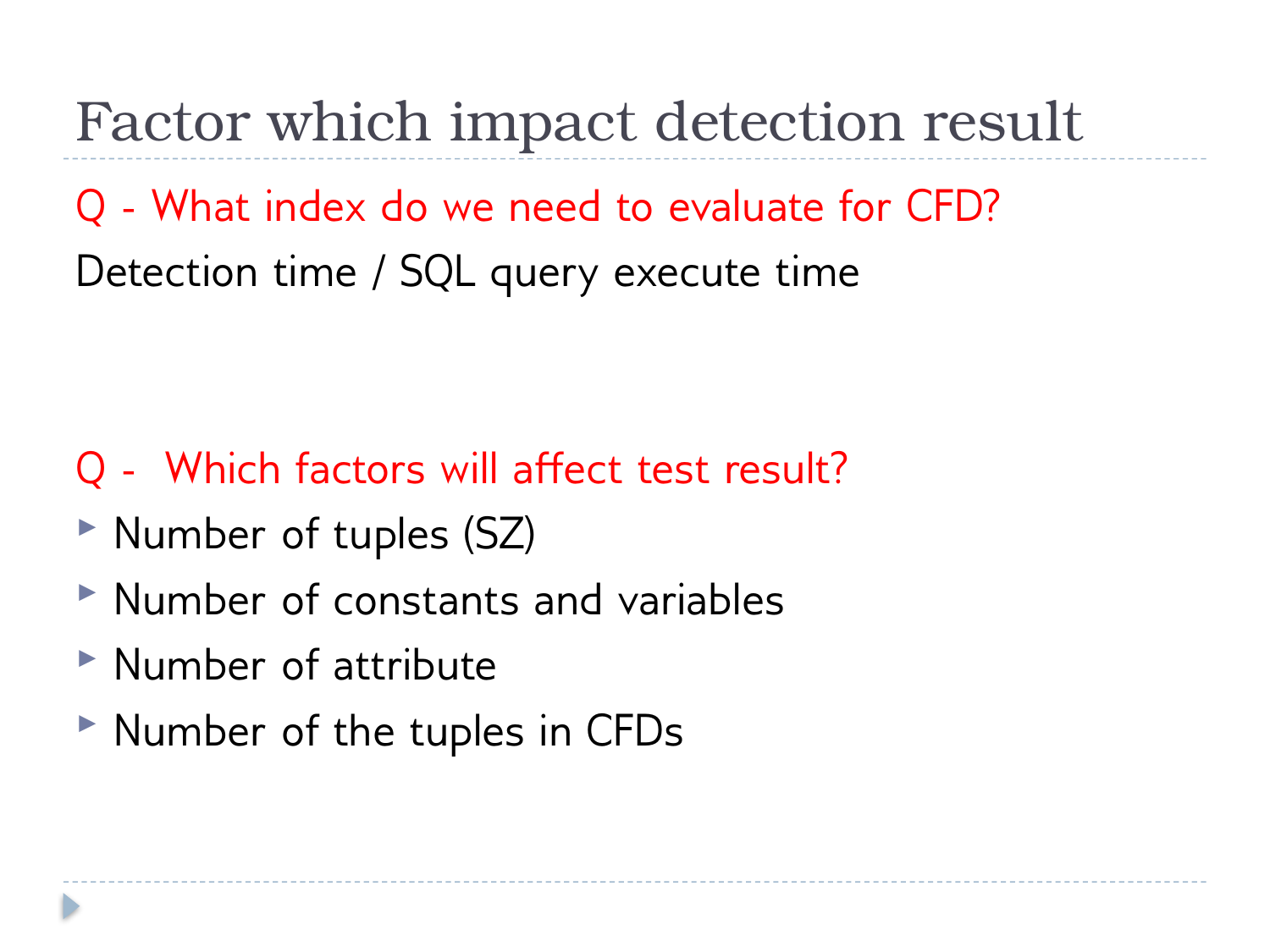

# Factor which impact detection result
Q - What index do we need to evaluate for CFD?
Detection time / SQL query execute time

Q -  Which factors will affect test result?
Number of tuples (SZ)
Number of constants and variables
Number of attribute
Number of the tuples in CFDs